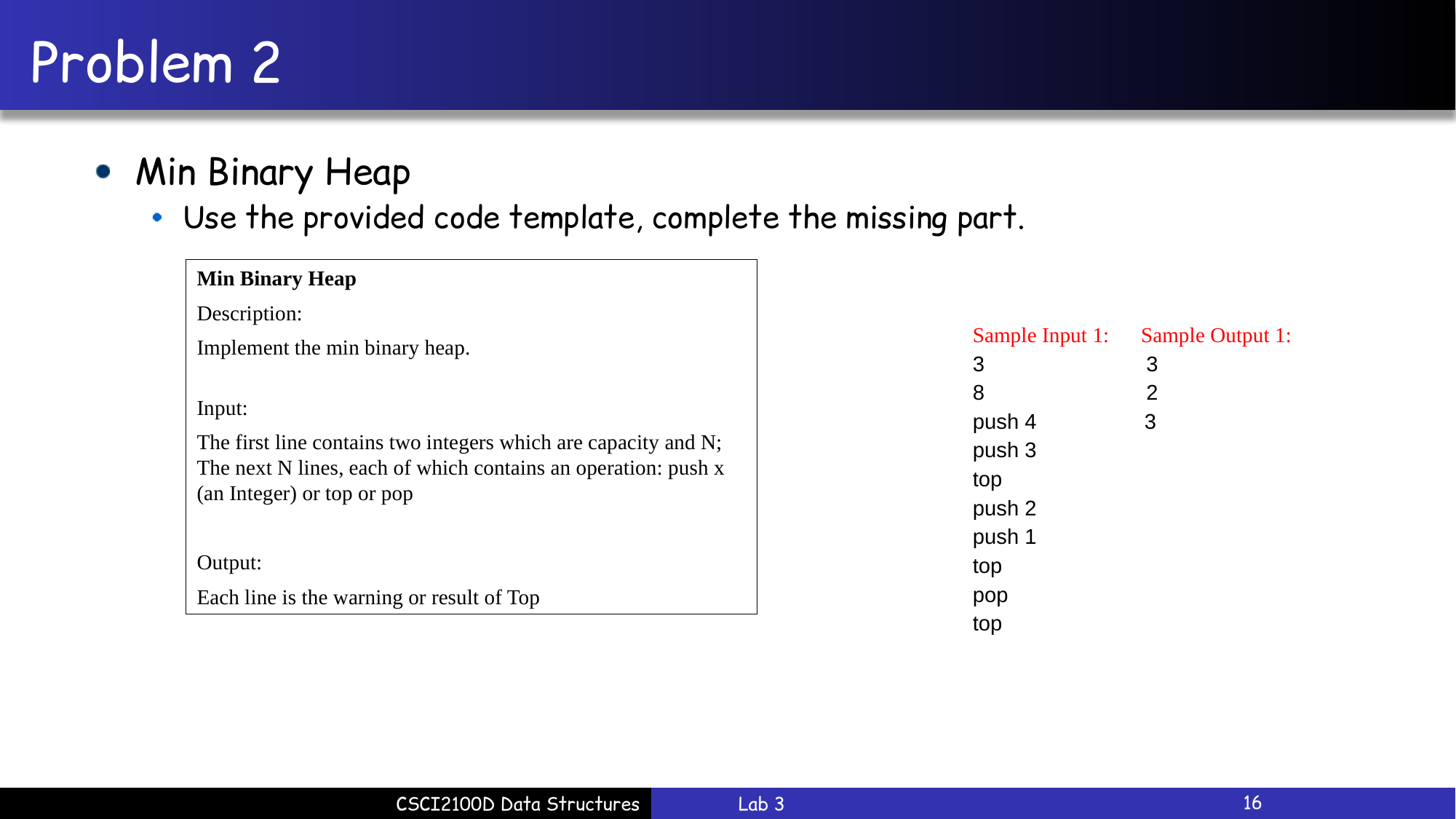

# Problem 2
Min Binary Heap
Use the provided code template, complete the missing part.

Min Binary Heap
Description:
Implement the min binary heap.
Input:
The first line contains two integers which are capacity and N; The next N lines, each of which contains an operation: push x (an Integer) or top or pop

Output:
Each line is the warning or result of Top
Sample Input 1:      Sample Output 1:
3                           3
8                           2
push 4                  3
push 3
top
push 2
push 1
top
pop
top
Lab 3
16